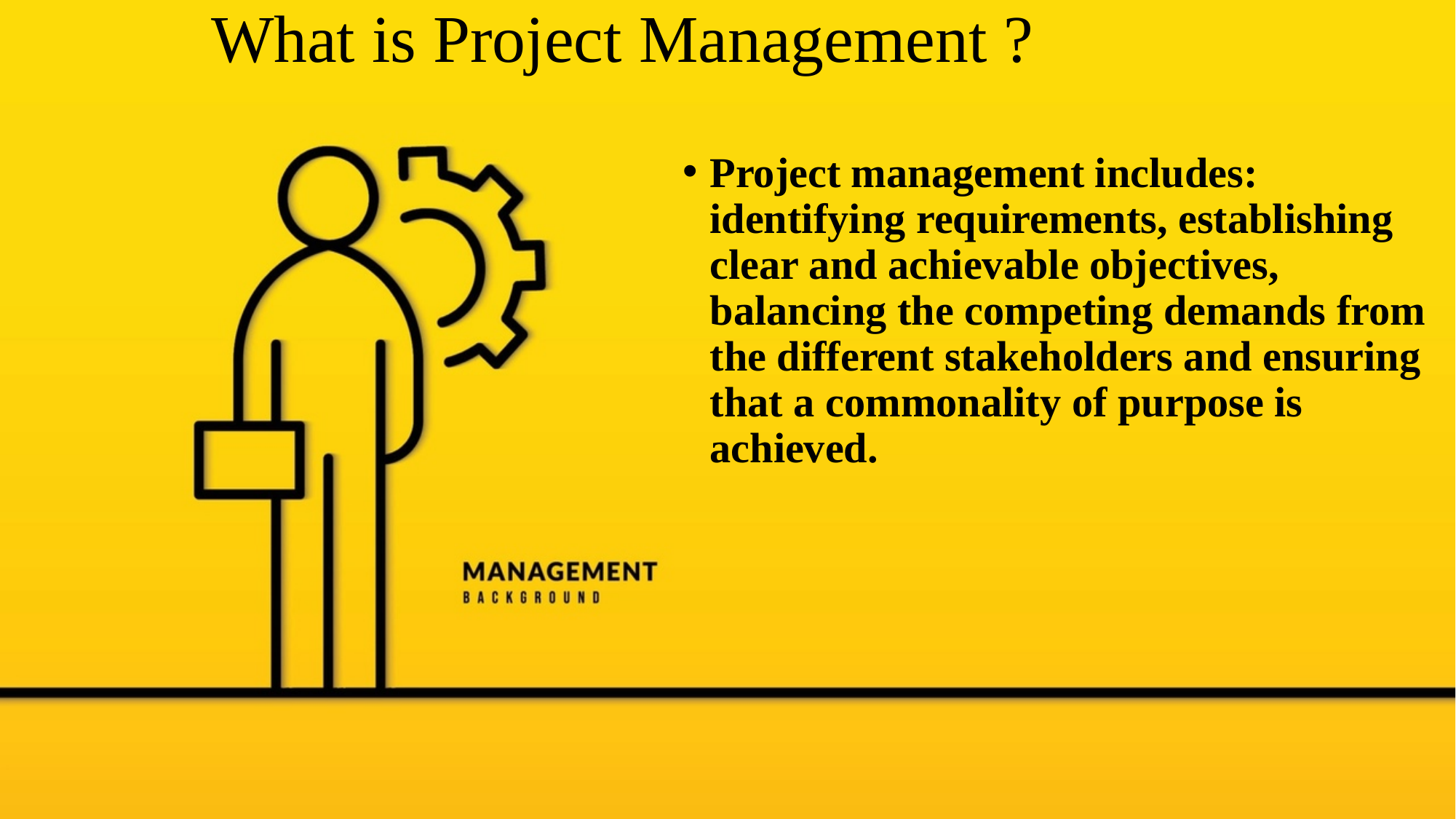

What is Project Management ?
Project management includes: identifying requirements, establishing clear and achievable objectives, balancing the competing demands from the different stakeholders and ensuring that a commonality of purpose is achieved.